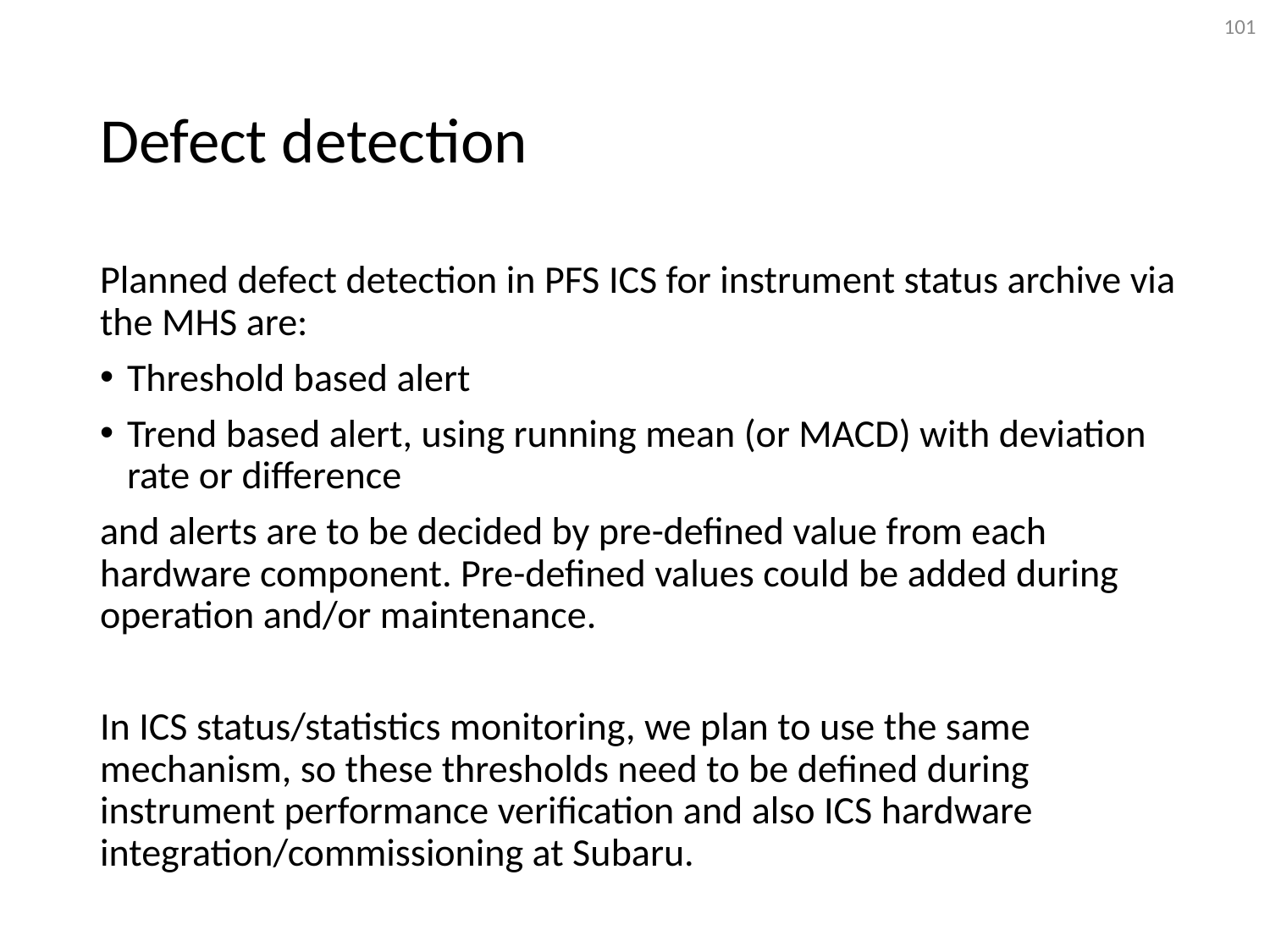

101
# Defect detection
Planned defect detection in PFS ICS for instrument status archive via the MHS are:
Threshold based alert
Trend based alert, using running mean (or MACD) with deviation rate or difference
and alerts are to be decided by pre-defined value from each hardware component. Pre-defined values could be added during operation and/or maintenance.

In ICS status/statistics monitoring, we plan to use the same mechanism, so these thresholds need to be defined during instrument performance verification and also ICS hardware integration/commissioning at Subaru.